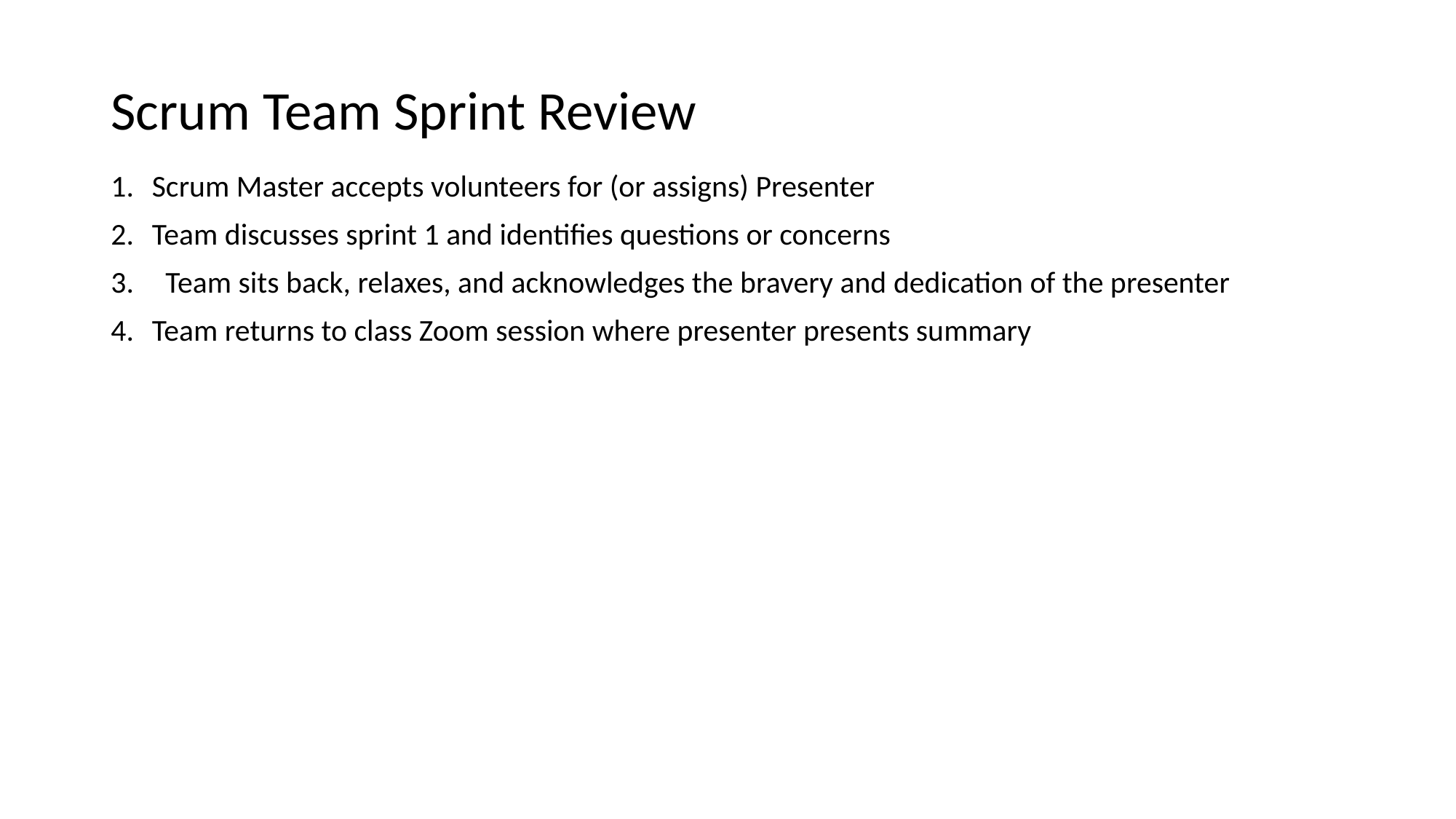

# Scrum Team Sprint Review
Scrum Master accepts volunteers for (or assigns) Presenter
Team discusses sprint 1 and identifies questions or concerns
Team sits back, relaxes, and acknowledges the bravery and dedication of the presenter
Team returns to class Zoom session where presenter presents summary